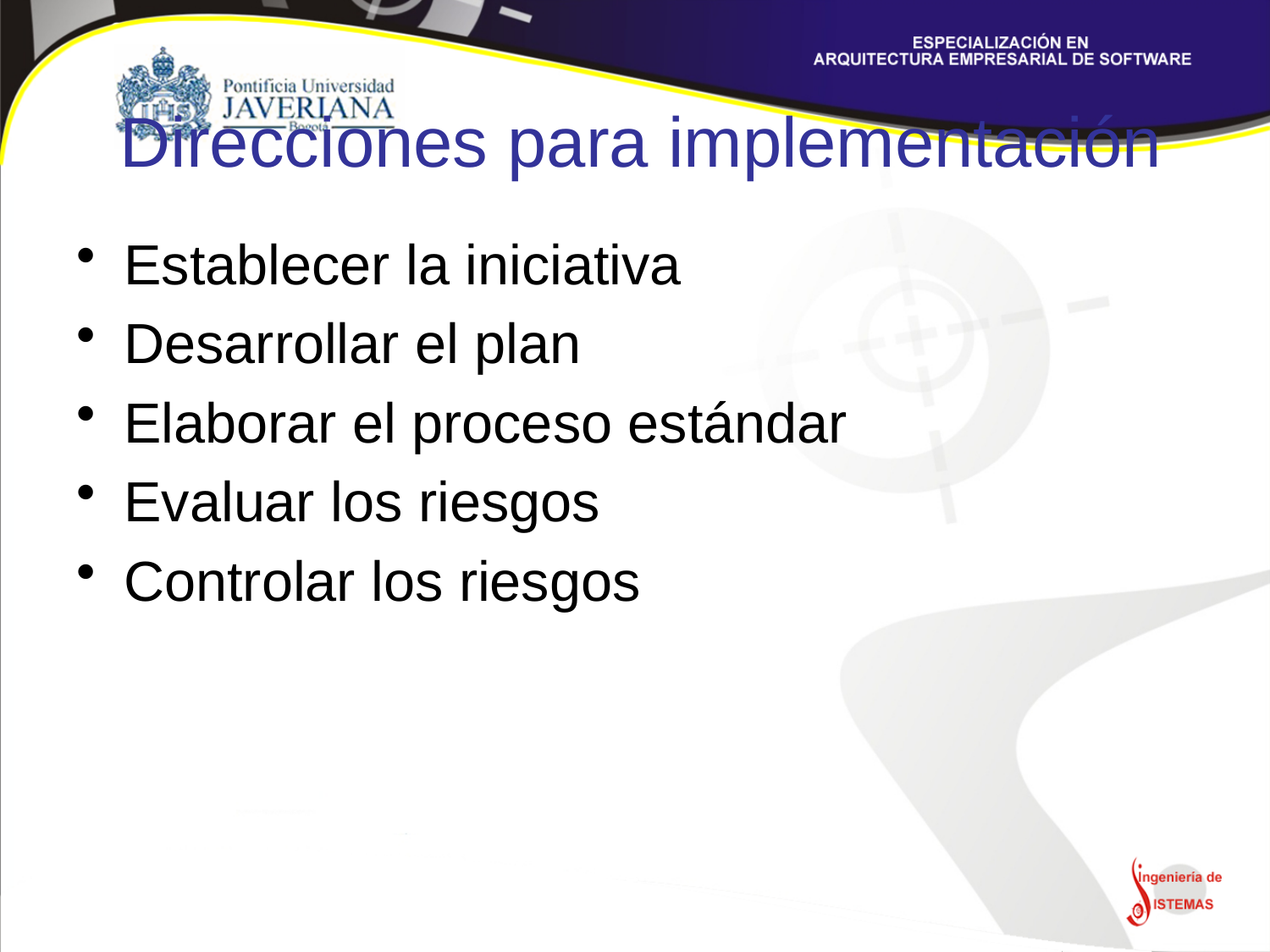

# Direcciones para implementación
Establecer la iniciativa
Desarrollar el plan
Elaborar el proceso estándar
Evaluar los riesgos
Controlar los riesgos